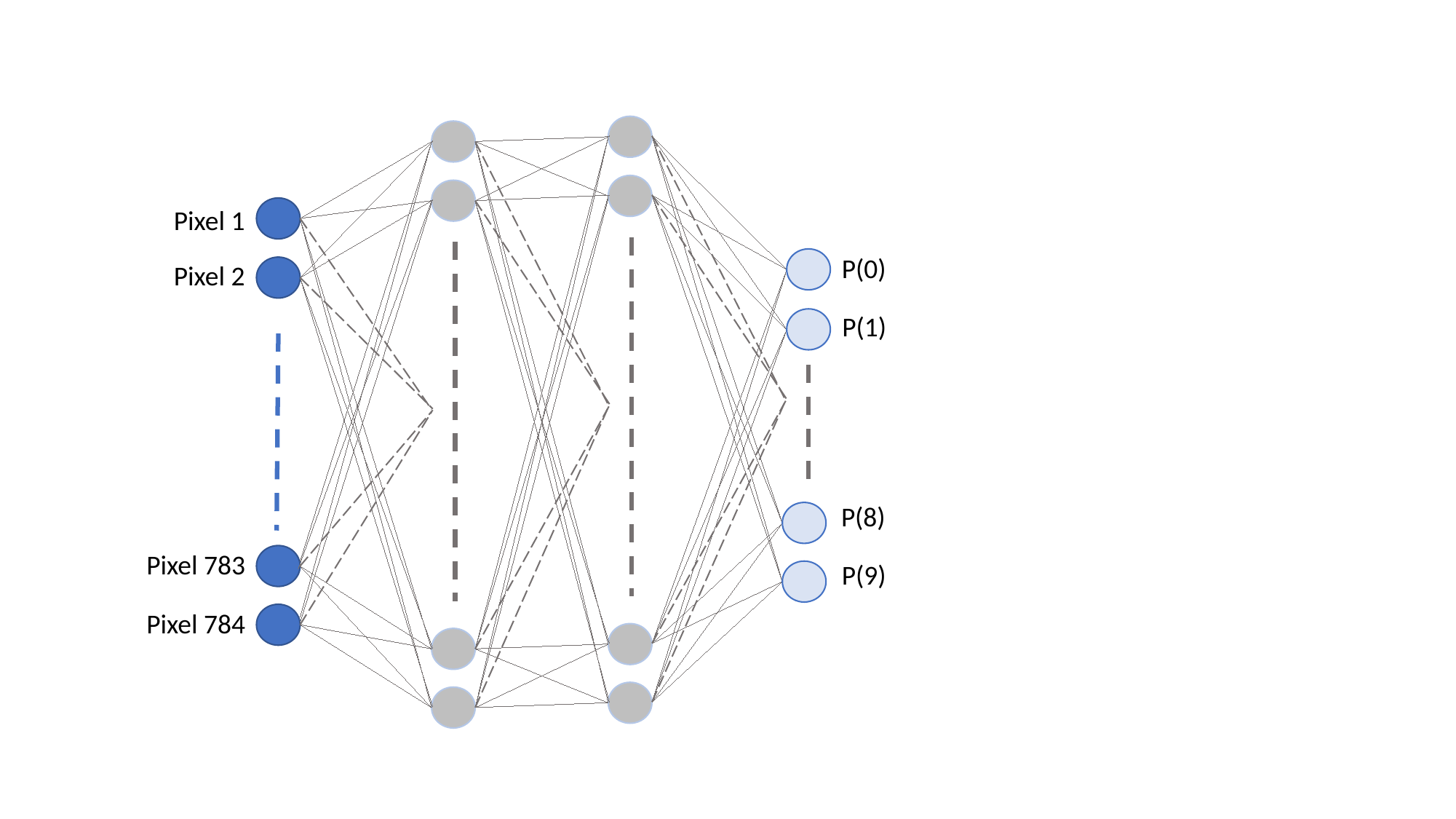

Pixel 1

P(0)

Pixel 2

P(1)

P(8)

Pixel 783

P(9)

Pixel 784